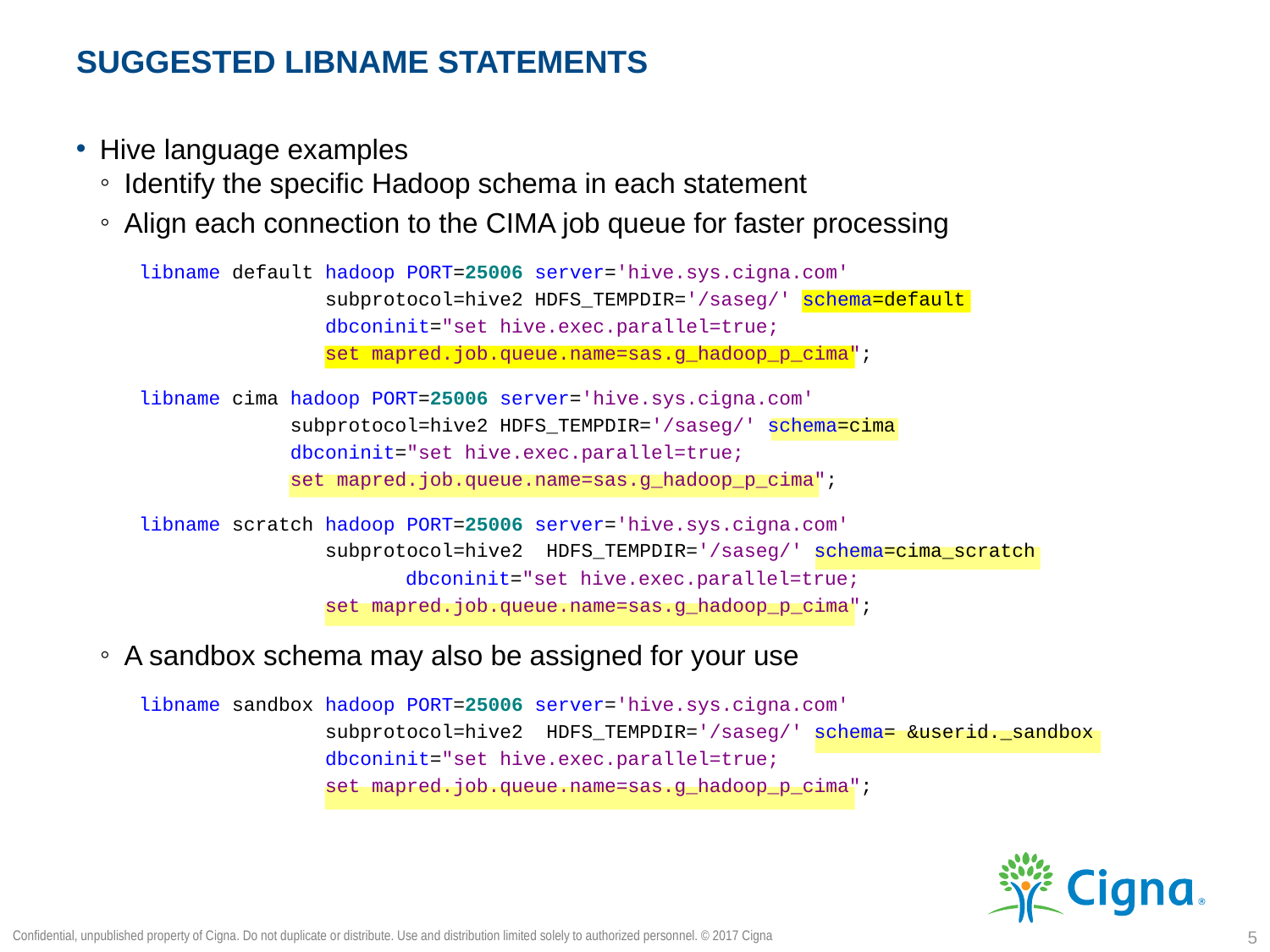

# Suggested Libname Statements
Hive language examples
Identify the specific Hadoop schema in each statement
Align each connection to the CIMA job queue for faster processing
libname default hadoop PORT=25006 server='hive.sys.cigna.com'
                subprotocol=hive2 HDFS_TEMPDIR='/saseg/' schema=default
                dbconinit="set hive.exec.parallel=true;
                set mapred.job.queue.name=sas.g_hadoop_p_cima";
libname cima hadoop PORT=25006 server='hive.sys.cigna.com'
             subprotocol=hive2 HDFS_TEMPDIR='/saseg/' schema=cima
             dbconinit="set hive.exec.parallel=true;
             set mapred.job.queue.name=sas.g_hadoop_p_cima";
libname scratch hadoop PORT=25006 server='hive.sys.cigna.com'
                subprotocol=hive2  HDFS_TEMPDIR='/saseg/' schema=cima_scratch
	            dbconinit="set hive.exec.parallel=true;
                set mapred.job.queue.name=sas.g_hadoop_p_cima";
A sandbox schema may also be assigned for your use
libname sandbox hadoop PORT=25006 server='hive.sys.cigna.com'
                subprotocol=hive2  HDFS_TEMPDIR='/saseg/' schema= &userid._sandbox
                dbconinit="set hive.exec.parallel=true;
                set mapred.job.queue.name=sas.g_hadoop_p_cima";

Confidential, unpublished property of Cigna. Do not duplicate or distribute. Use and distribution limited solely to authorized personnel. © 2017 Cigna
5